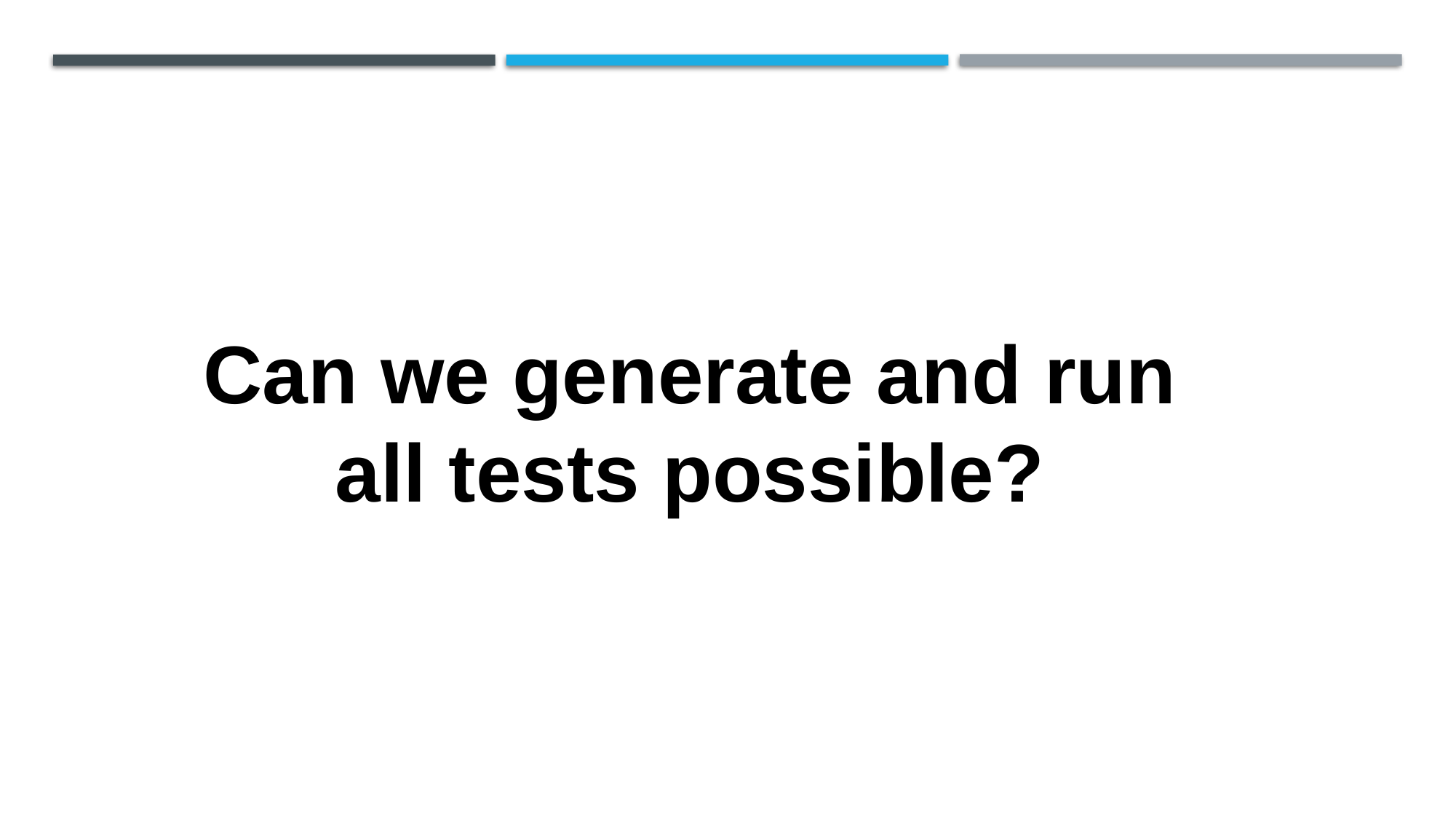

Can we generate and run
all tests possible?